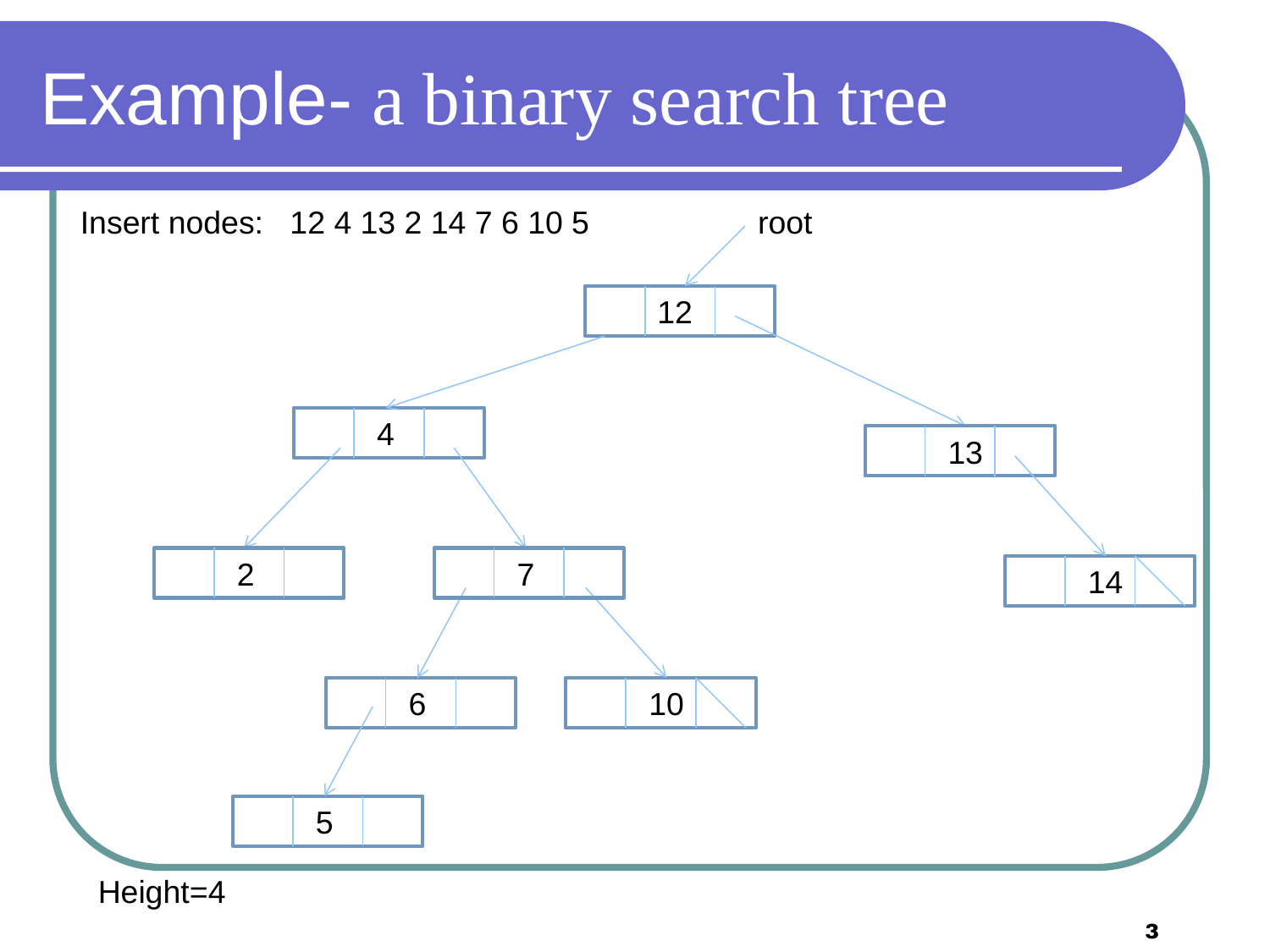

# Example- a binary search tree
Insert nodes:   12 4 13 2 14 7 6 10 5
root

12

4

13

2

7

14

6

10

5
Height=4
3